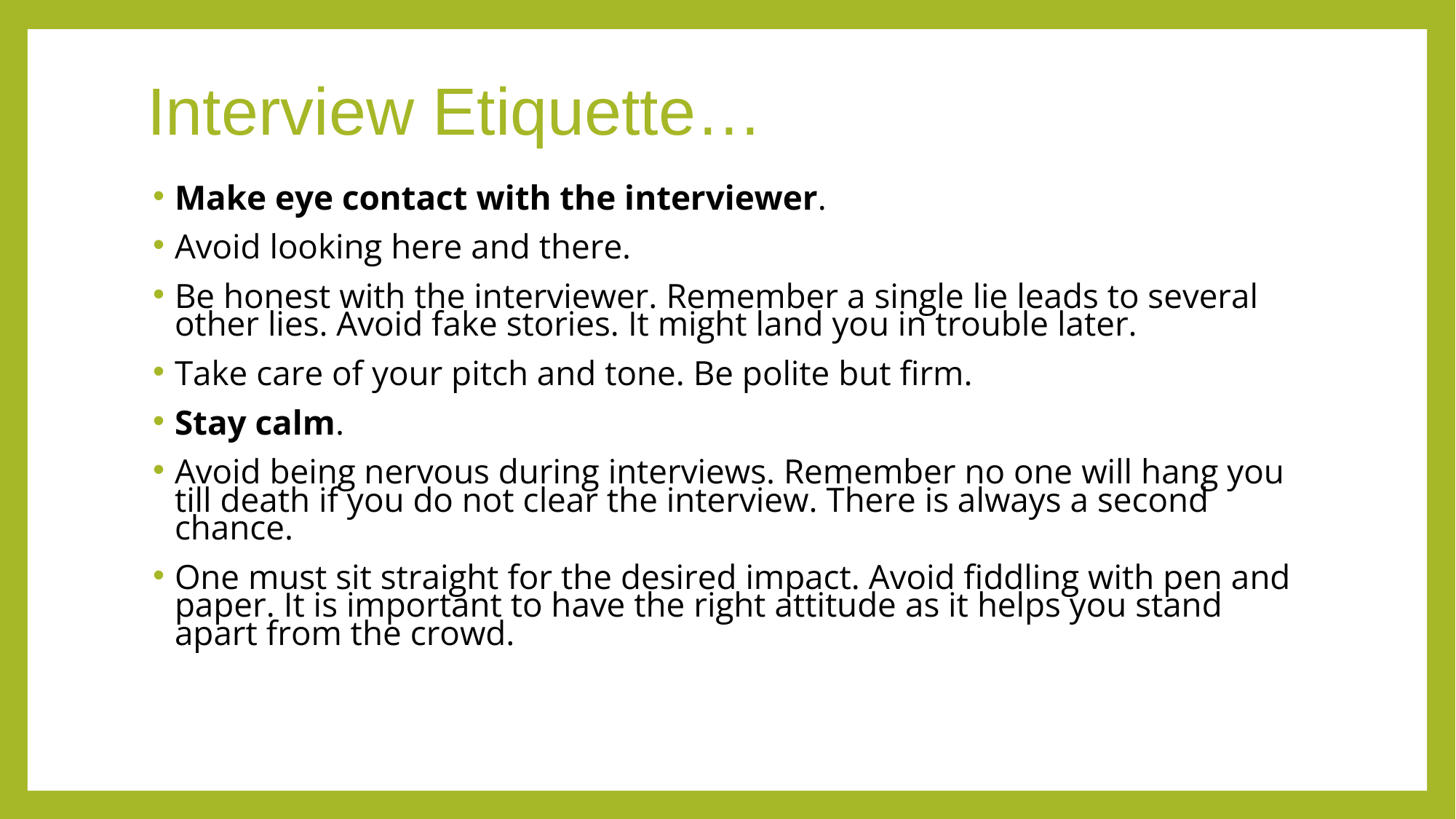

# Interview Etiquette…
Make eye contact with the interviewer.
Avoid looking here and there.
Be honest with the interviewer. Remember a single lie leads to several other lies. Avoid fake stories. It might land you in trouble later.
Take care of your pitch and tone. Be polite but firm.
Stay calm.
Avoid being nervous during interviews. Remember no one will hang you till death if you do not clear the interview. There is always a second chance.
One must sit straight for the desired impact. Avoid fiddling with pen and paper. It is important to have the right attitude as it helps you stand apart from the crowd.